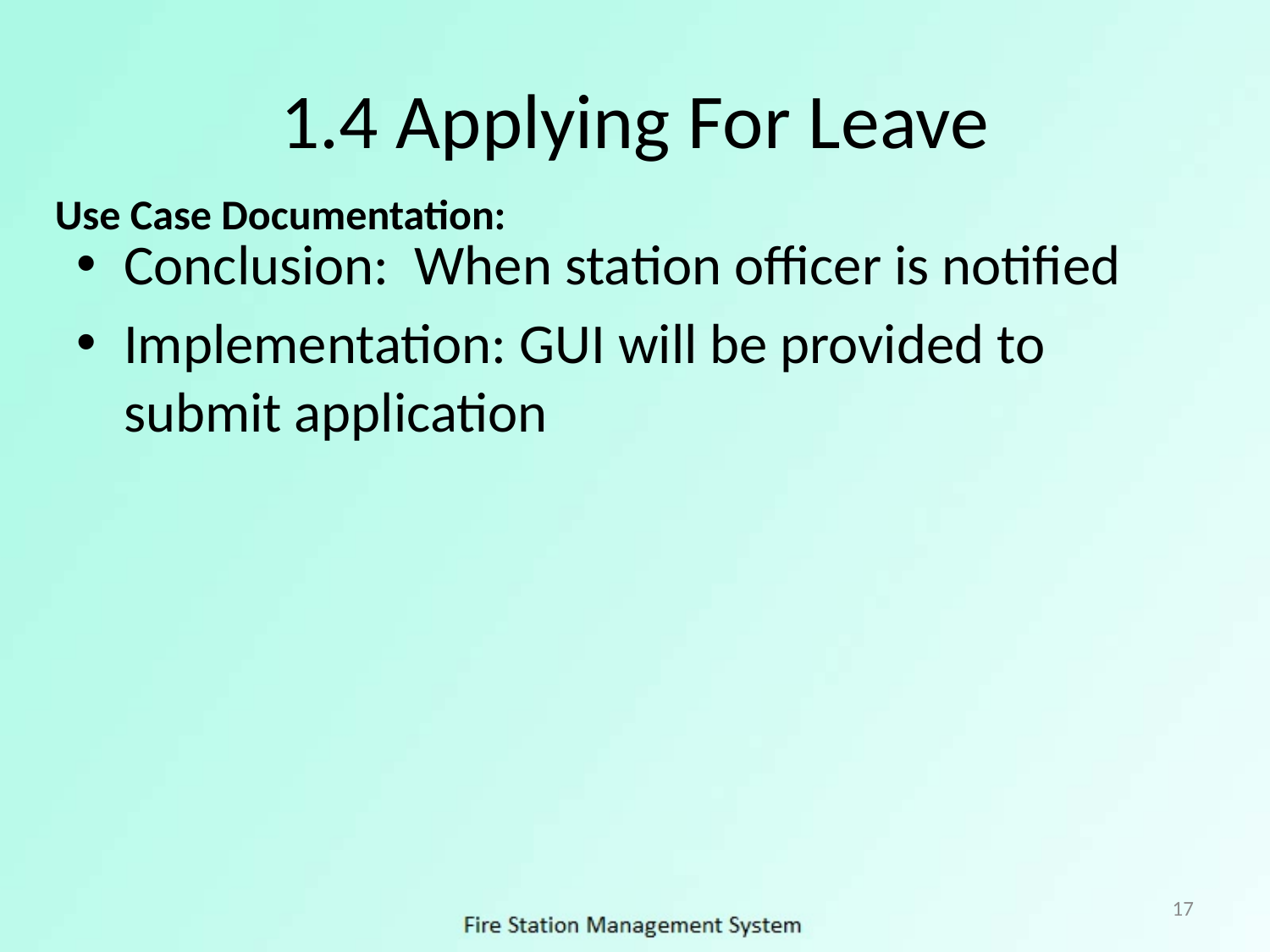

# 1.4 Applying For Leave
Use Case Documentation:
Conclusion:  When station officer is notified
Implementation: GUI will be provided to submit application
17